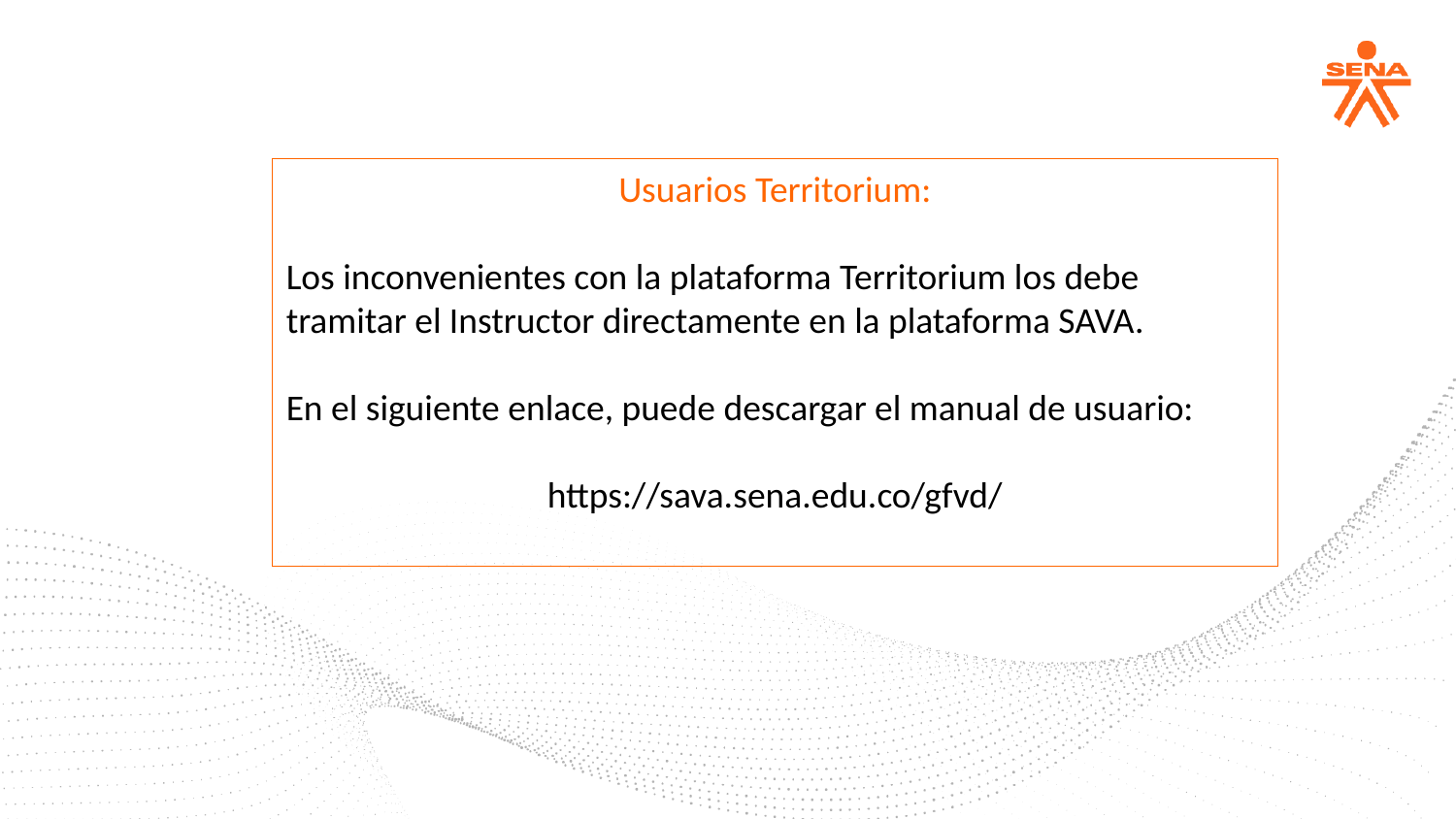

Usuarios Territorium:

Los inconvenientes con la plataforma Territorium los debe tramitar el Instructor directamente en la plataforma SAVA.

En el siguiente enlace, puede descargar el manual de usuario:

https://sava.sena.edu.co/gfvd/